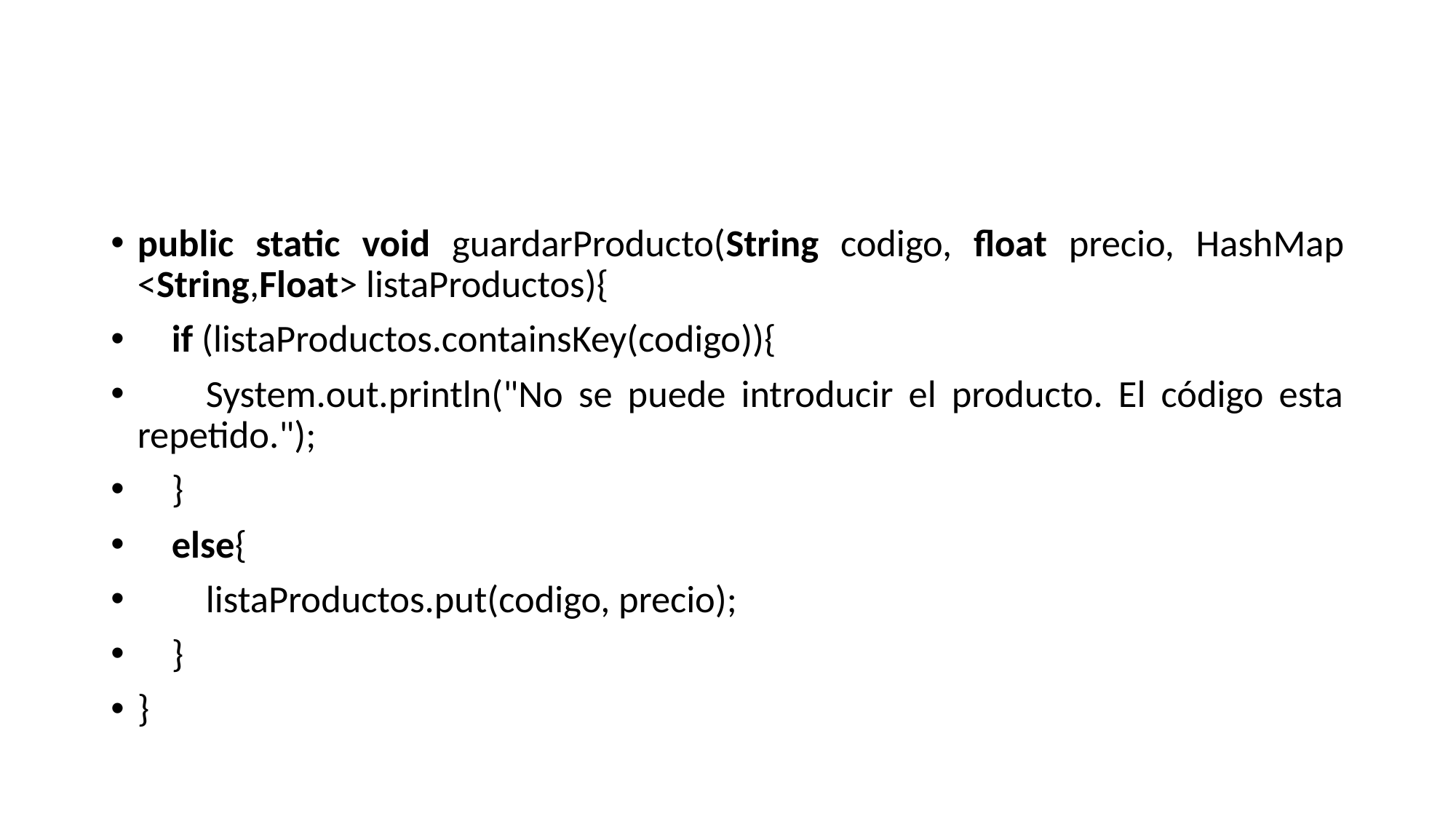

#
public static void guardarProducto(String codigo, float precio, HashMap <String,Float> listaProductos){
    if (listaProductos.containsKey(codigo)){
        System.out.println("No se puede introducir el producto. El código esta repetido.");
    }
    else{
        listaProductos.put(codigo, precio);
    }
}